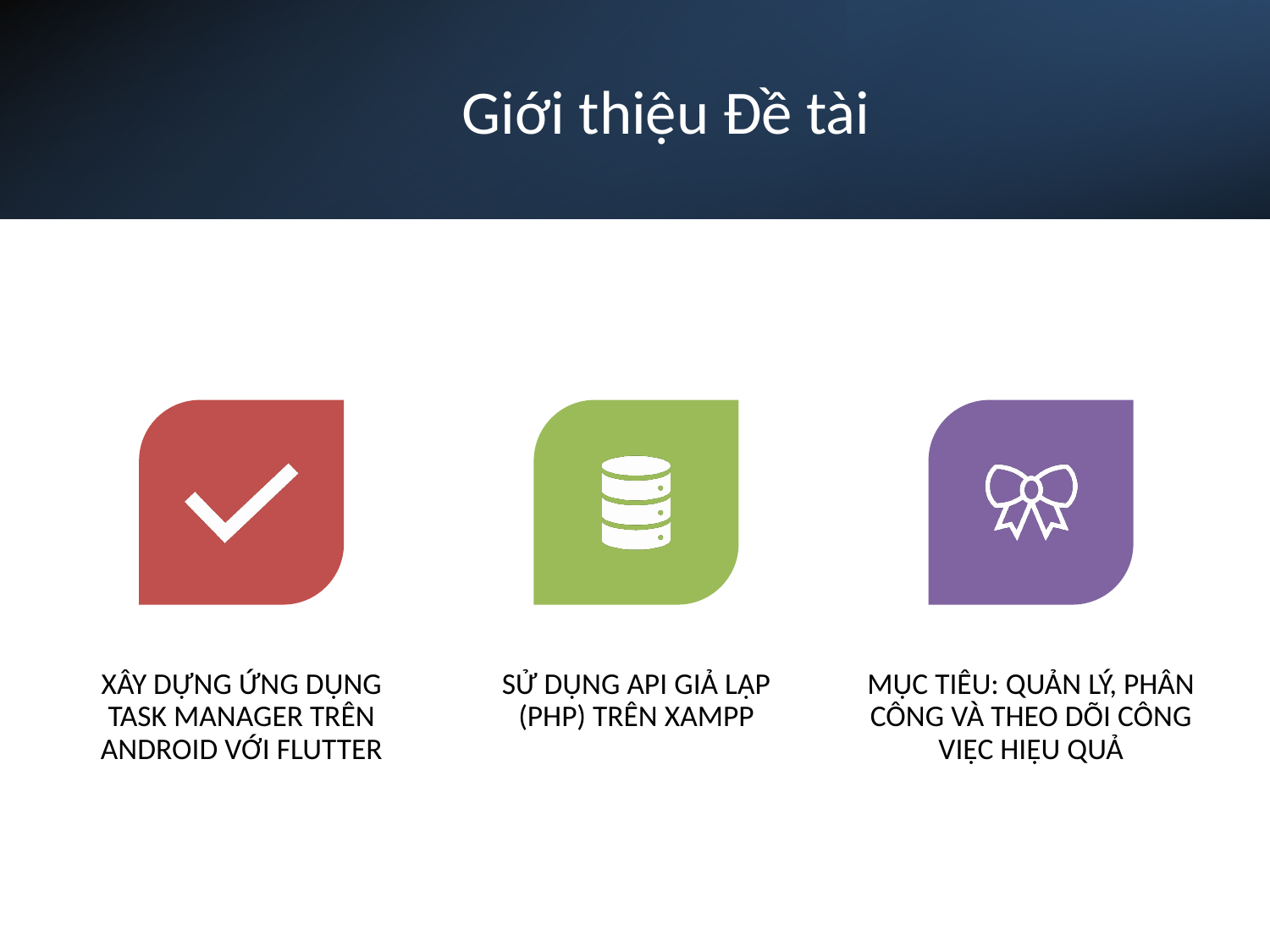

# Giới thiệu Đề tài
Xây dựng ứng dụng Task Manager trên Android với Flutter
Sử dụng API giả lập (PHP) trên XAMPP
Mục tiêu: Quản lý, phân công và theo dõi công việc hiệu quả